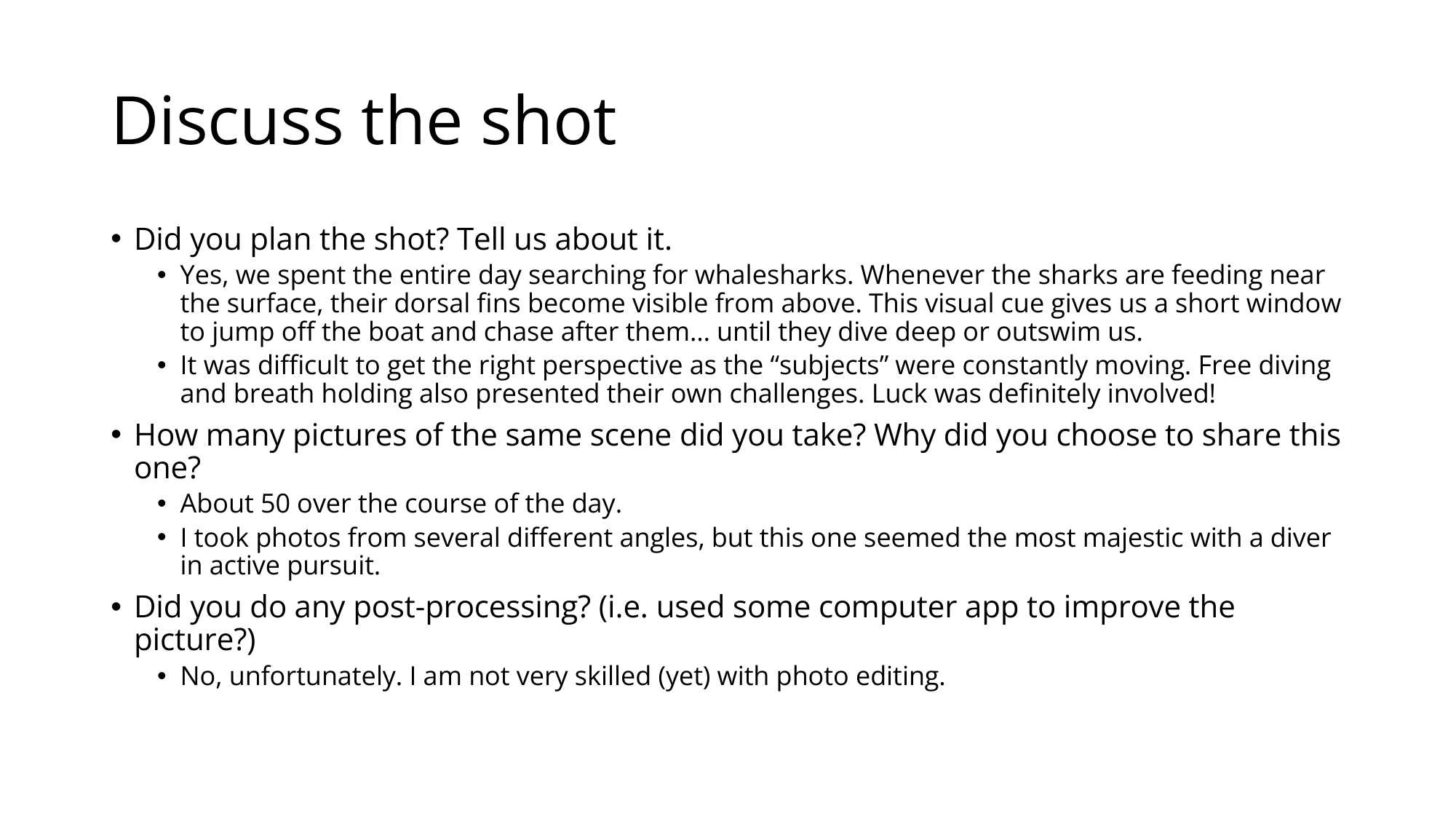

# Discuss the shot
Did you plan the shot? Tell us about it.
Yes, we spent the entire day searching for whalesharks. Whenever the sharks are feeding near the surface, their dorsal fins become visible from above. This visual cue gives us a short window to jump off the boat and chase after them… until they dive deep or outswim us.
It was difficult to get the right perspective as the “subjects” were constantly moving. Free diving and breath holding also presented their own challenges. Luck was definitely involved!
How many pictures of the same scene did you take? Why did you choose to share this one?
About 50 over the course of the day.
I took photos from several different angles, but this one seemed the most majestic with a diver in active pursuit.
Did you do any post-processing? (i.e. used some computer app to improve the picture?)
No, unfortunately. I am not very skilled (yet) with photo editing.